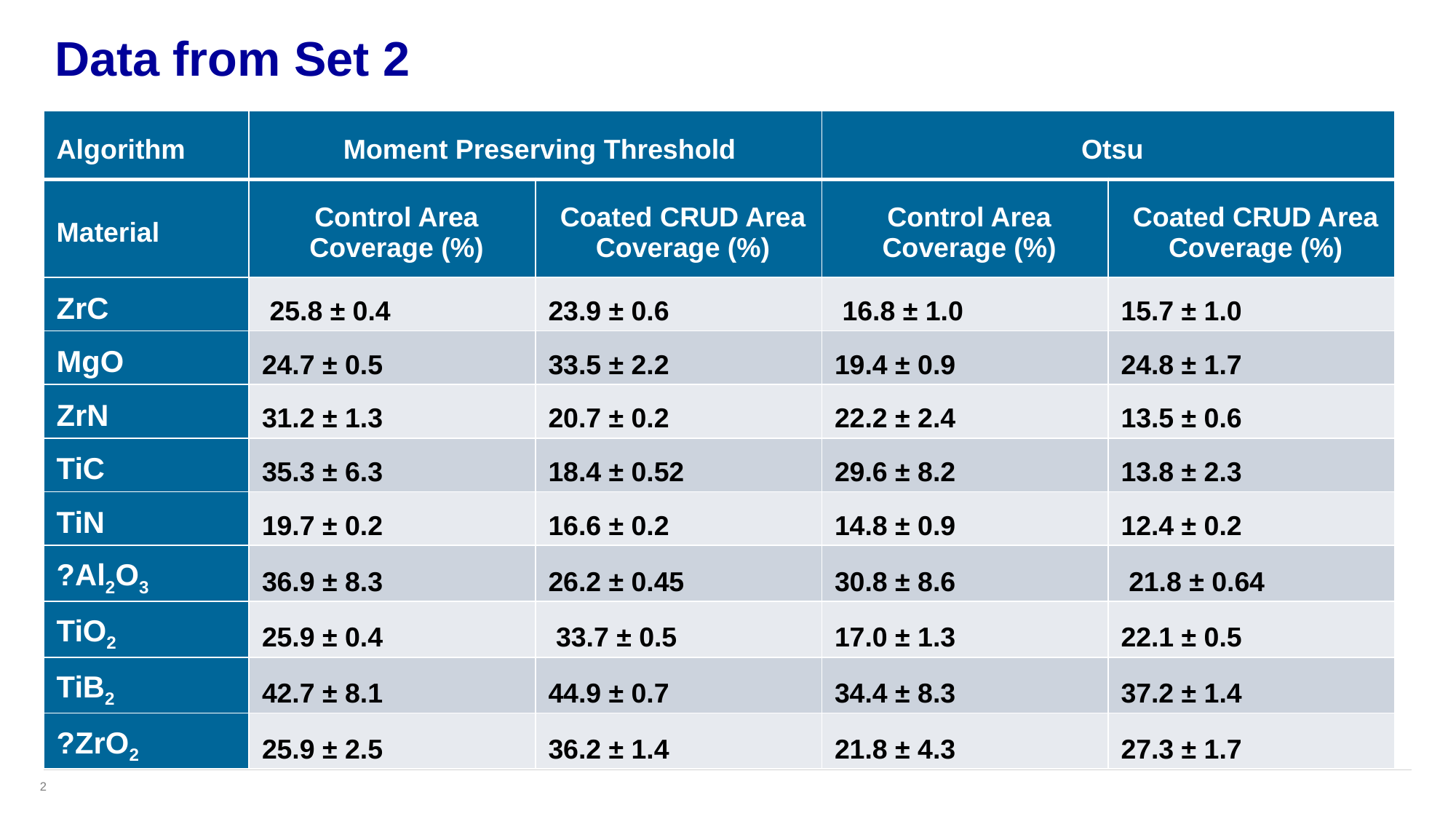

# Data from Set 2
| Algorithm | Moment Preserving Threshold |  | Otsu |  |
| --- | --- | --- | --- | --- |
| Material | Control Area Coverage (%) | Coated CRUD Area Coverage (%) | Control Area Coverage (%) | Coated CRUD Area Coverage (%) |
| ZrC | 25.8 ± 0.4 | 23.9 ± 0.6 | 16.8 ± 1.0 | 15.7 ± 1.0 |
| MgO | 24.7 ± 0.5 | 33.5 ± 2.2 | 19.4 ± 0.9 | 24.8 ± 1.7 |
| ZrN | 31.2 ± 1.3 | 20.7 ± 0.2 | 22.2 ± 2.4 | 13.5 ± 0.6 |
| TiC | 35.3 ± 6.3 | 18.4 ± 0.52 | 29.6 ± 8.2 | 13.8 ± 2.3 |
| TiN | 19.7 ± 0.2 | 16.6 ± 0.2 | 14.8 ± 0.9 | 12.4 ± 0.2 |
| ?Al2O3 | 36.9 ± 8.3 | 26.2 ± 0.45 | 30.8 ± 8.6 | 21.8 ± 0.64 |
| TiO2 | 25.9 ± 0.4 | 33.7 ± 0.5 | 17.0 ± 1.3 | 22.1 ± 0.5 |
| TiB2 | 42.7 ± 8.1 | 44.9 ± 0.7 | 34.4 ± 8.3 | 37.2 ± 1.4 |
| ?ZrO2 | 25.9 ± 2.5 | 36.2 ± 1.4 | 21.8 ± 4.3 | 27.3 ± 1.7 |